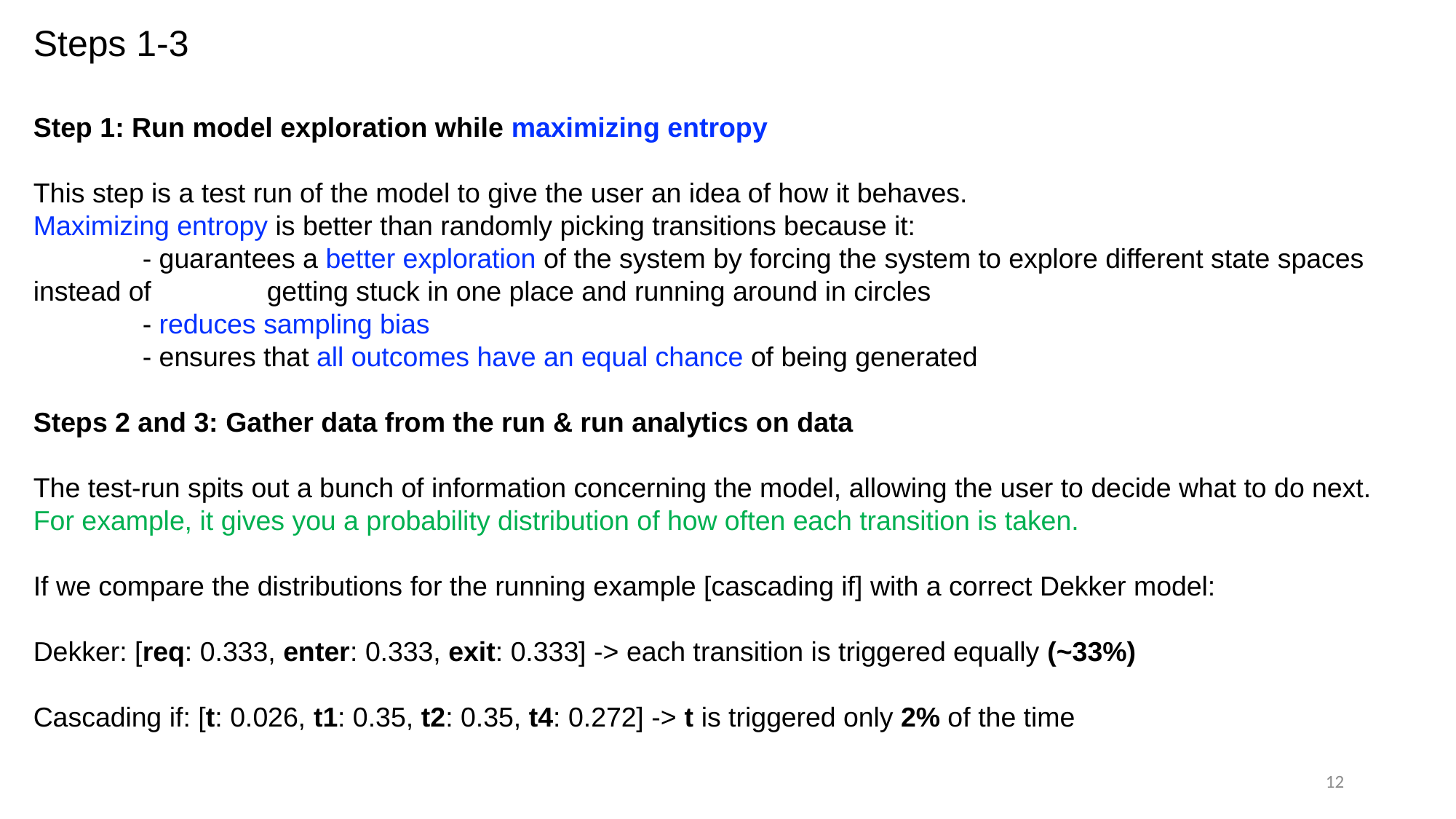

Steps 1-3

Step 1: Run model exploration while maximizing entropy

This step is a test run of the model to give the user an idea of how it behaves.
Maximizing entropy is better than randomly picking transitions because it:
	- guarantees a better exploration of the system by forcing the system to explore different state spaces instead of 	  getting stuck in one place and running around in circles
	- reduces sampling bias
	- ensures that all outcomes have an equal chance of being generated

Steps 2 and 3: Gather data from the run & run analytics on data

The test-run spits out a bunch of information concerning the model, allowing the user to decide what to do next.
For example, it gives you a probability distribution of how often each transition is taken.

If we compare the distributions for the running example [cascading if] with a correct Dekker model:

Dekker: [req: 0.333, enter: 0.333, exit: 0.333] -> each transition is triggered equally (~33%)

Cascading if: [t: 0.026, t1: 0.35, t2: 0.35, t4: 0.272] -> t is triggered only 2% of the time
12